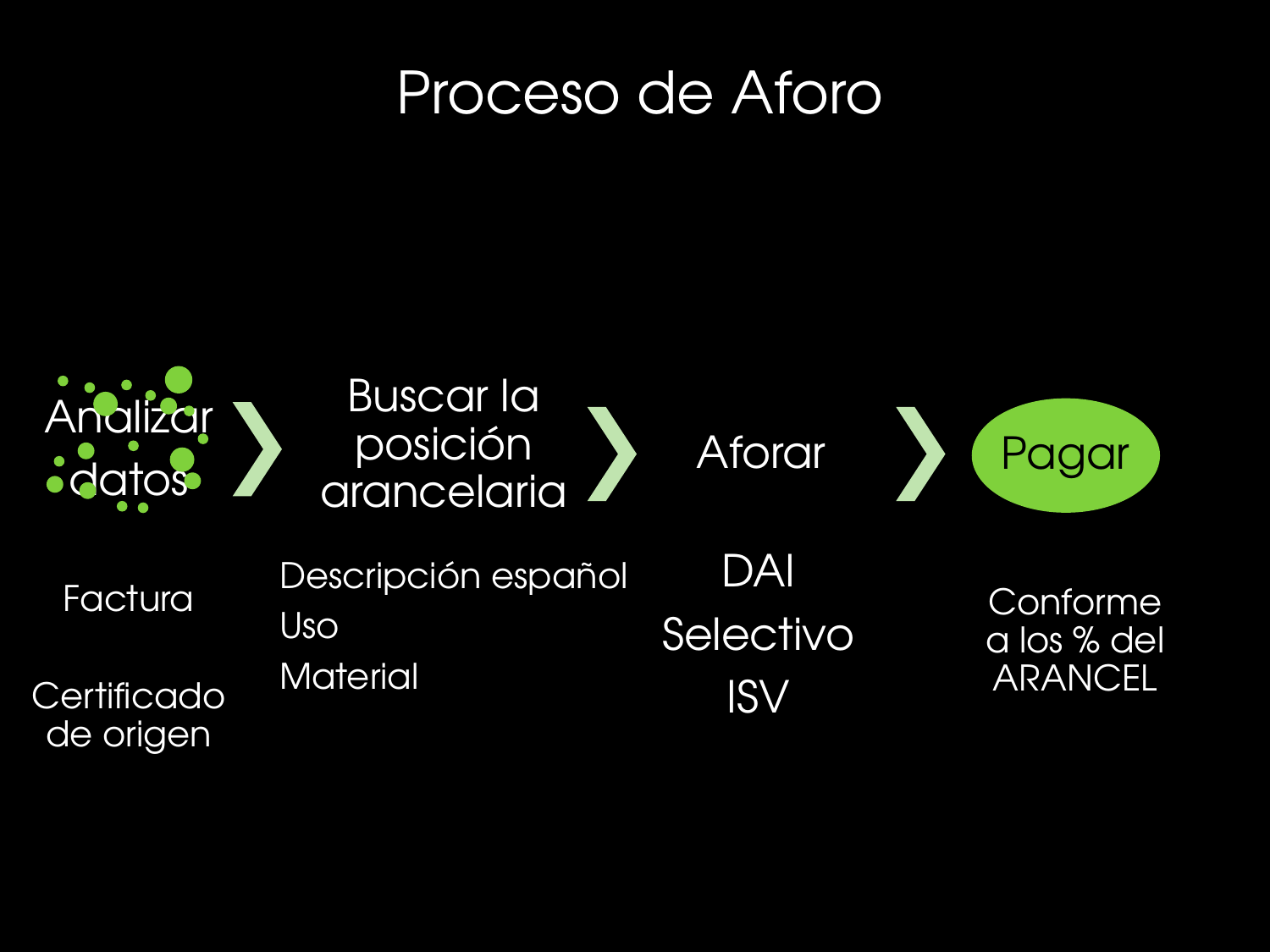

# Proceso de Aforo
Analizar
datos
Factura
 Certificado de origen
Buscar la posición arancelaria

Descripción español
Uso
Material
Aforar
DAI
Selectivo
ISV

Pagar
Conforme a los % del ARANCEL